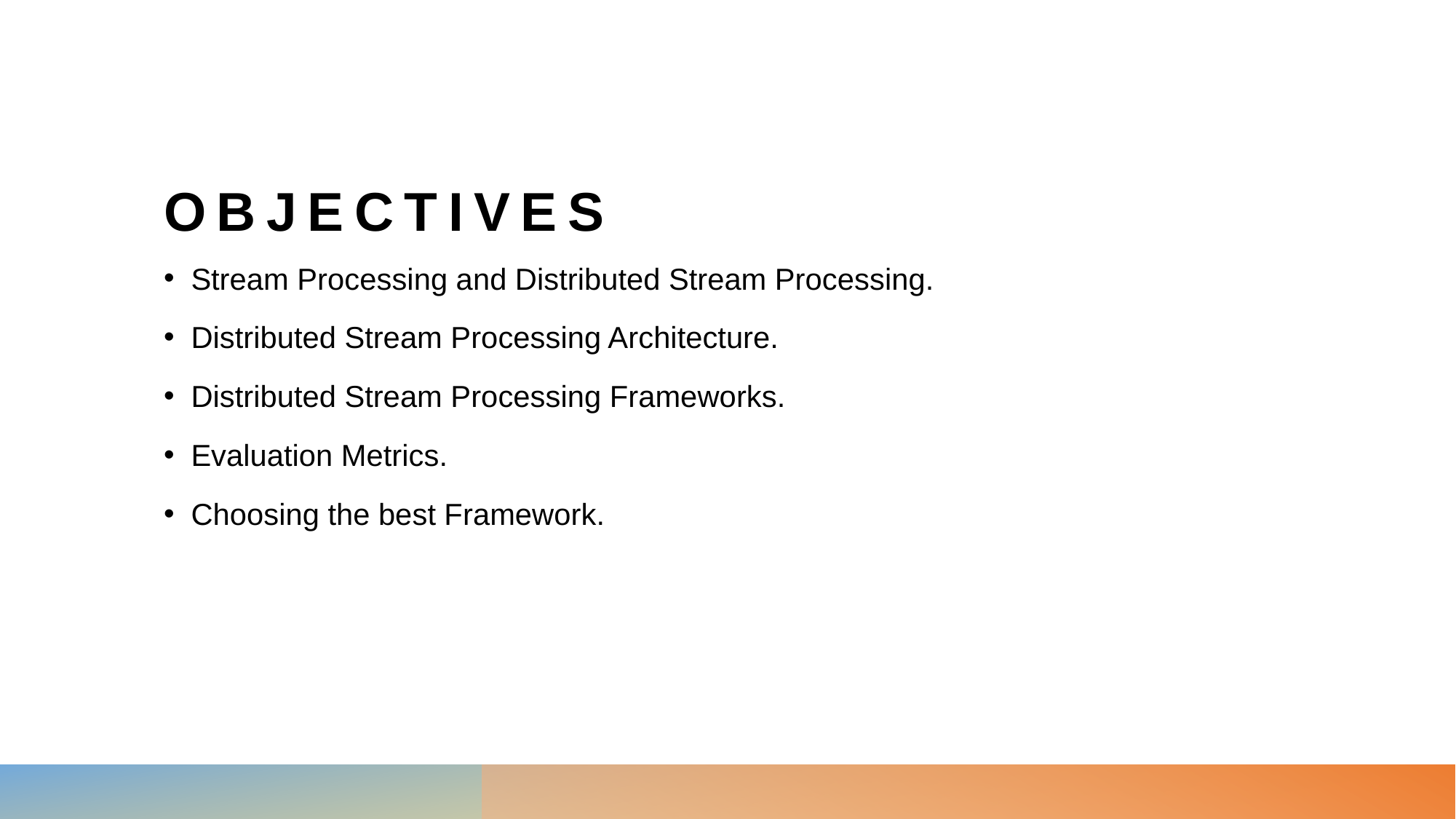

# Objectives
Stream Processing and Distributed Stream Processing.
Distributed Stream Processing Architecture.
Distributed Stream Processing Frameworks.
Evaluation Metrics.
Choosing the best Framework.